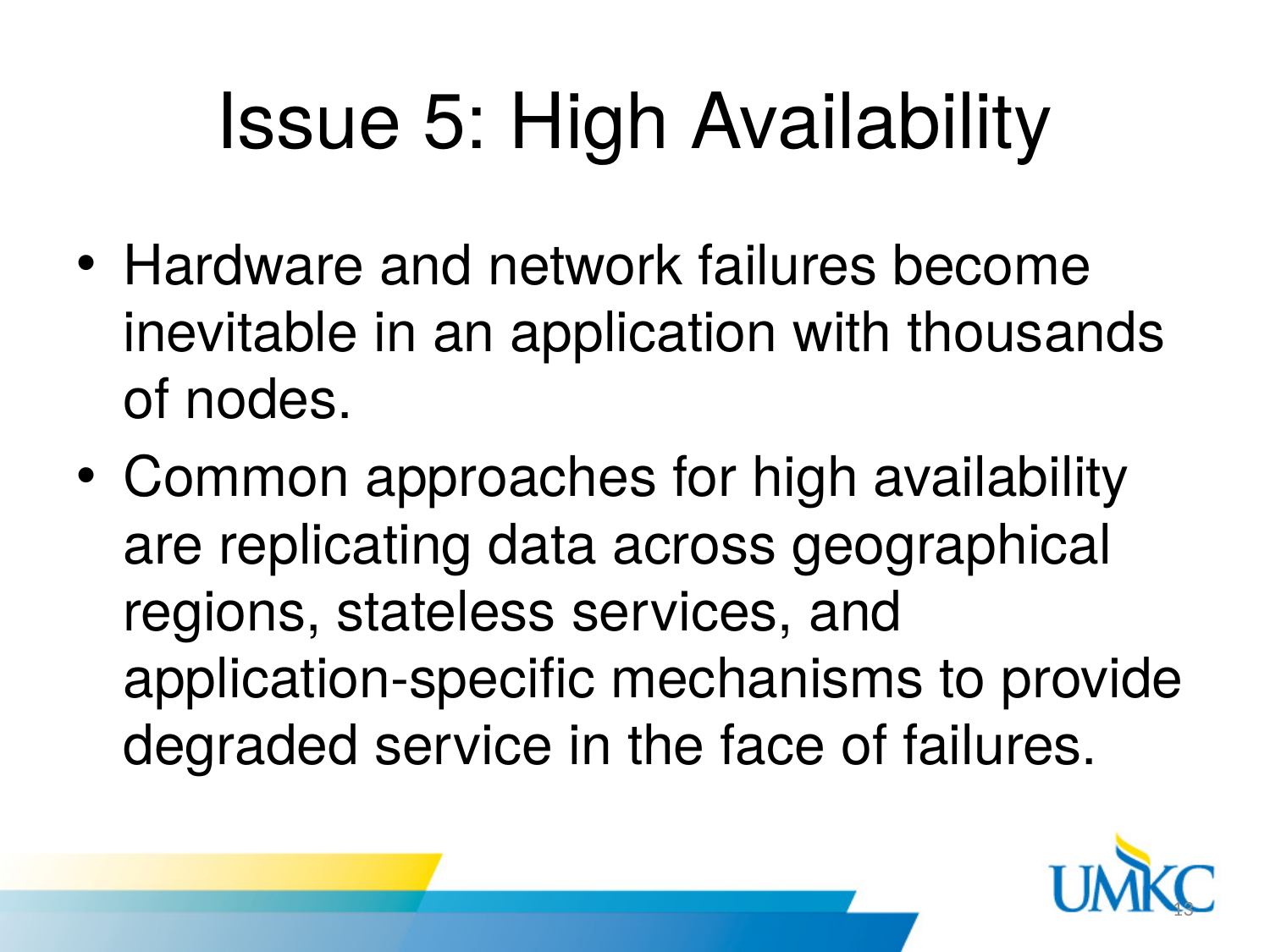

# Issue 5: High Availability
Hardware and network failures become inevitable in an application with thousands of nodes.
Common approaches for high availability are replicating data across geographical regions, stateless services, and application-specific mechanisms to provide degraded service in the face of failures.
13